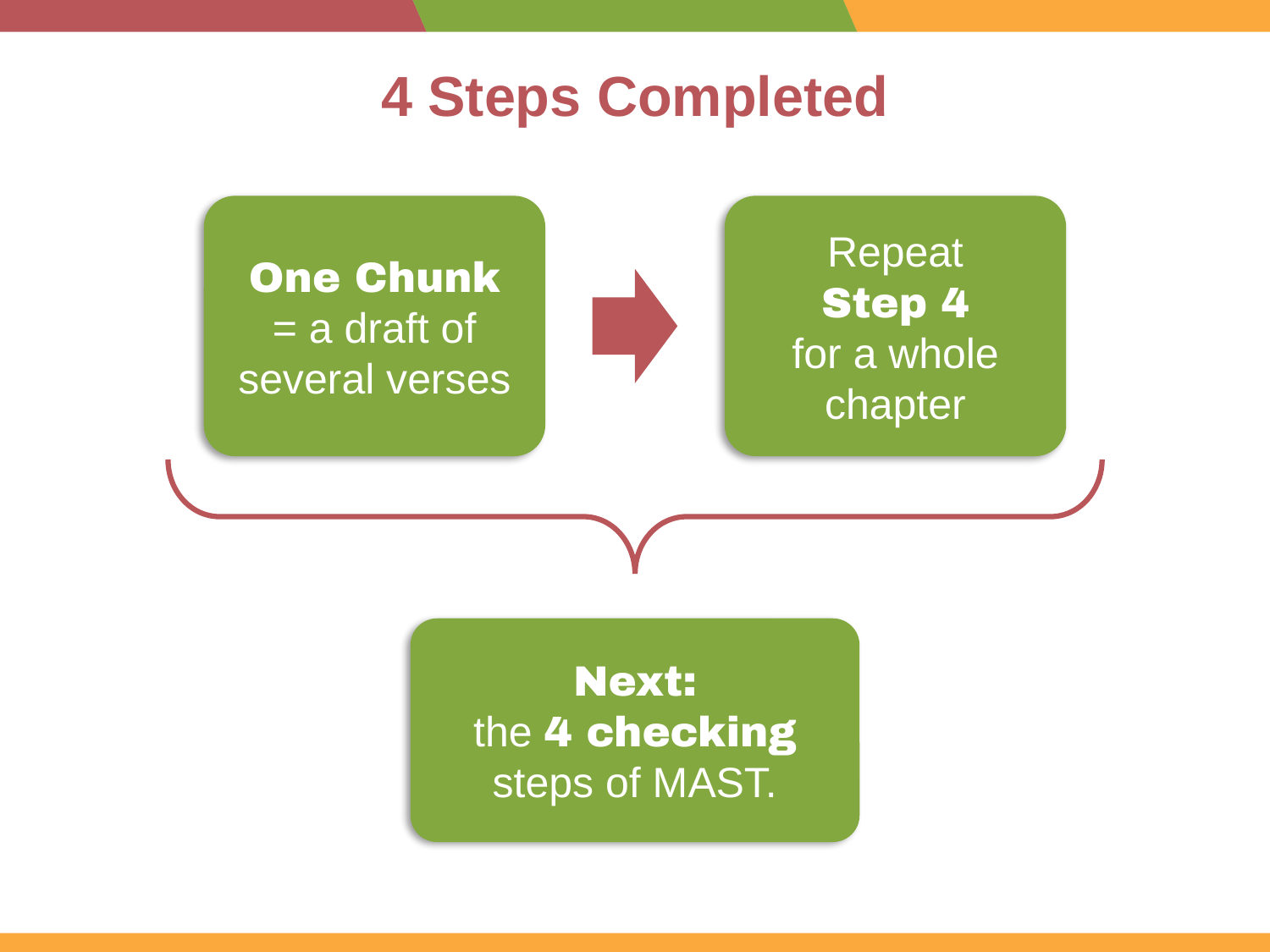

# 4 Steps Completed
One Chunk
= a draft of several verses
Repeat
Step 4
for a whole chapter

Next:
the 4 checking steps of MAST.